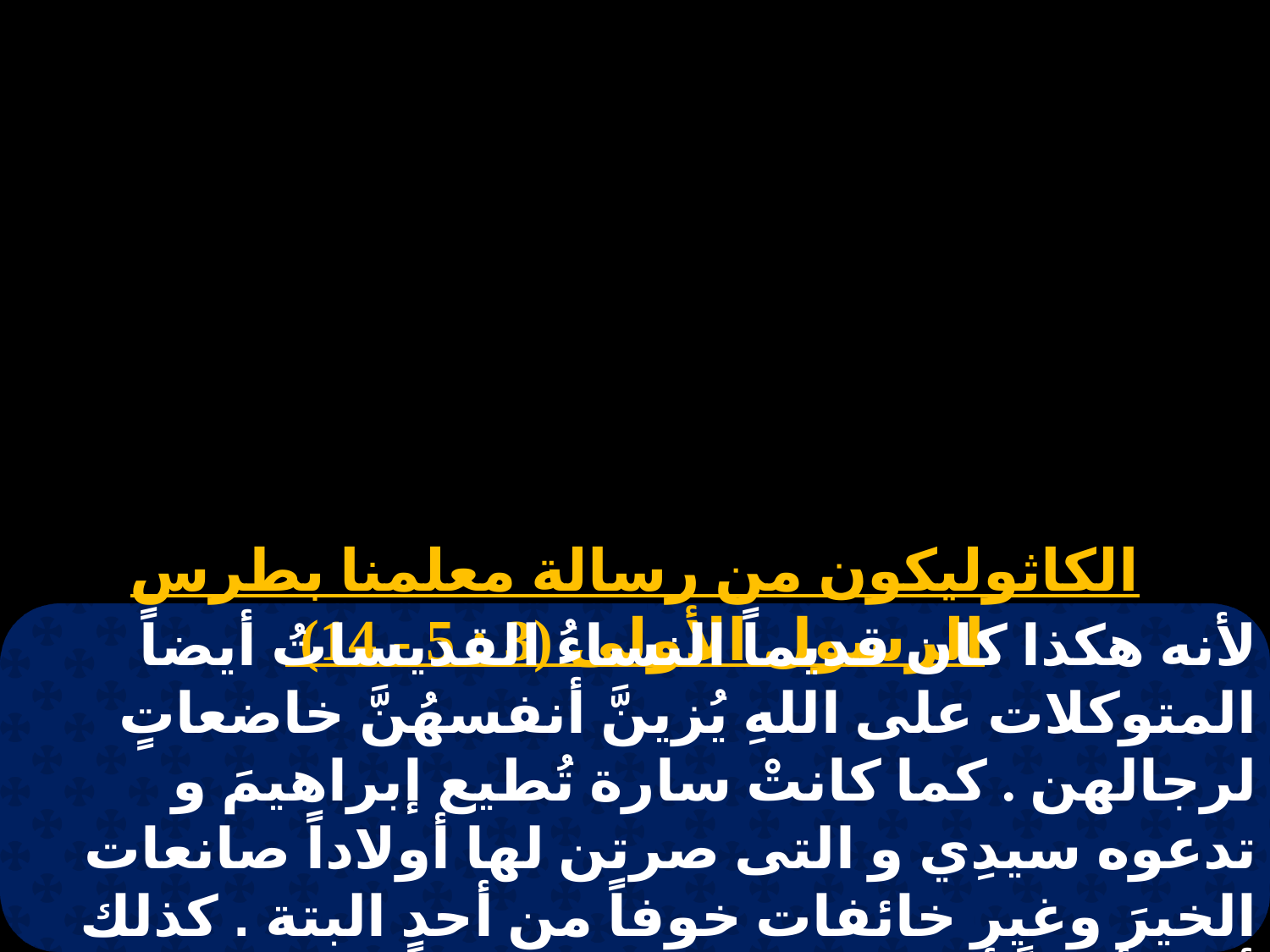

الكاثوليكون من رسالة معلمنا بطرس الرسول الأولى (3 : 5 - 14)
لأنه هكذا كان قديماً النساءُ القديساتُ أيضاً المتوكلات على اللهِ يُزينَّ أنفسهُنَّ خاضعاتٍ لرجالهن . كما كانتْ سارة تُطيع إبراهيمَ و تدعوه سيدِي و التى صرتن لها أولاداً صانعات الخيرَ وغير خائفات خوفاً من أحدٍ البتة . كذلك أنتم أيضاً أيها الرجال كونوا ساكنين معهن عالمين أن النساء آنية ضعيفة مُعطين إياهن كرامة كالوارثات